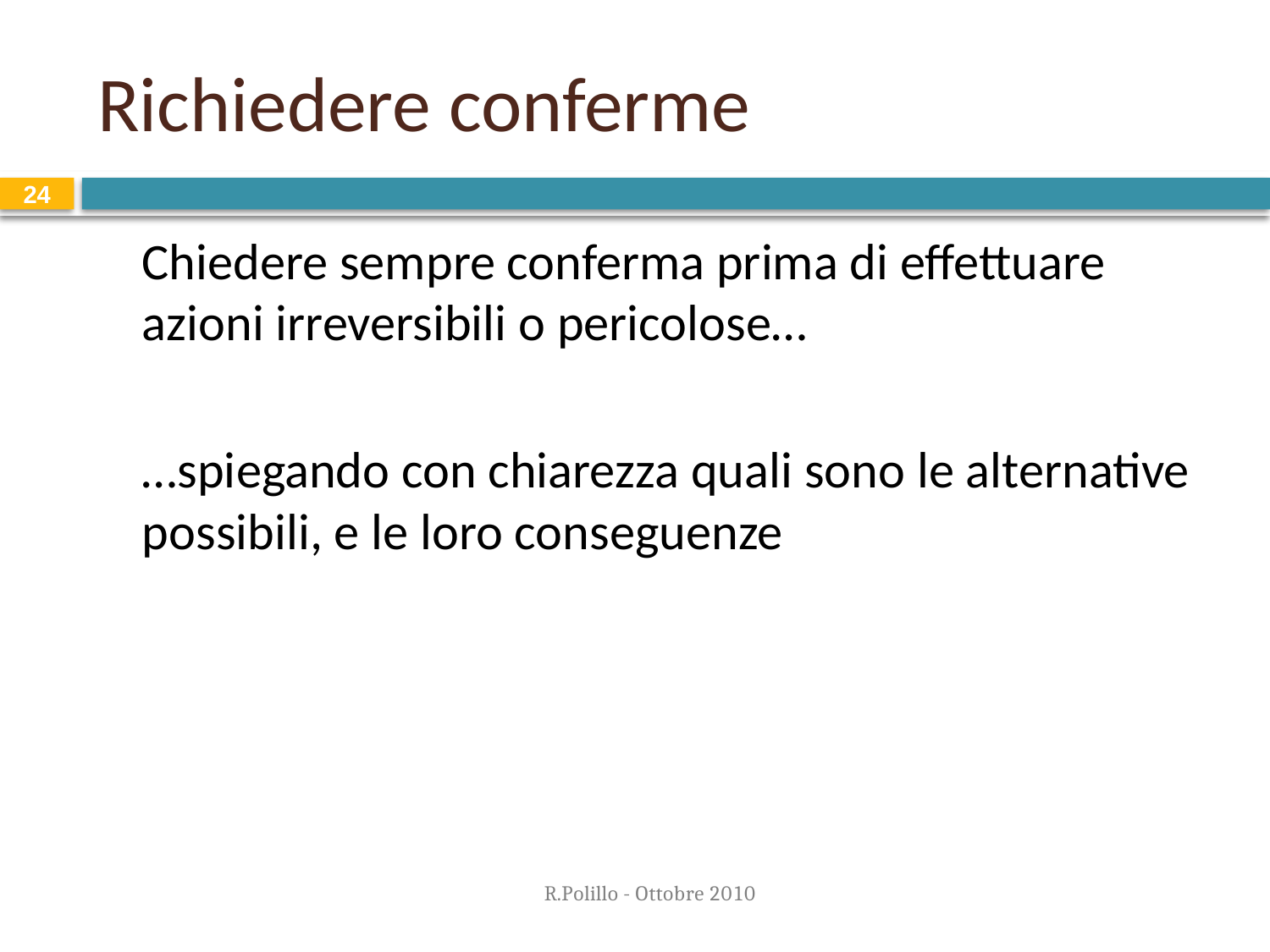

# Richiedere conferme
24
	Chiedere sempre conferma prima di effettuare azioni irreversibili o pericolose…

	…spiegando con chiarezza quali sono le alternative possibili, e le loro conseguenze

R.Polillo - Ottobre 2010